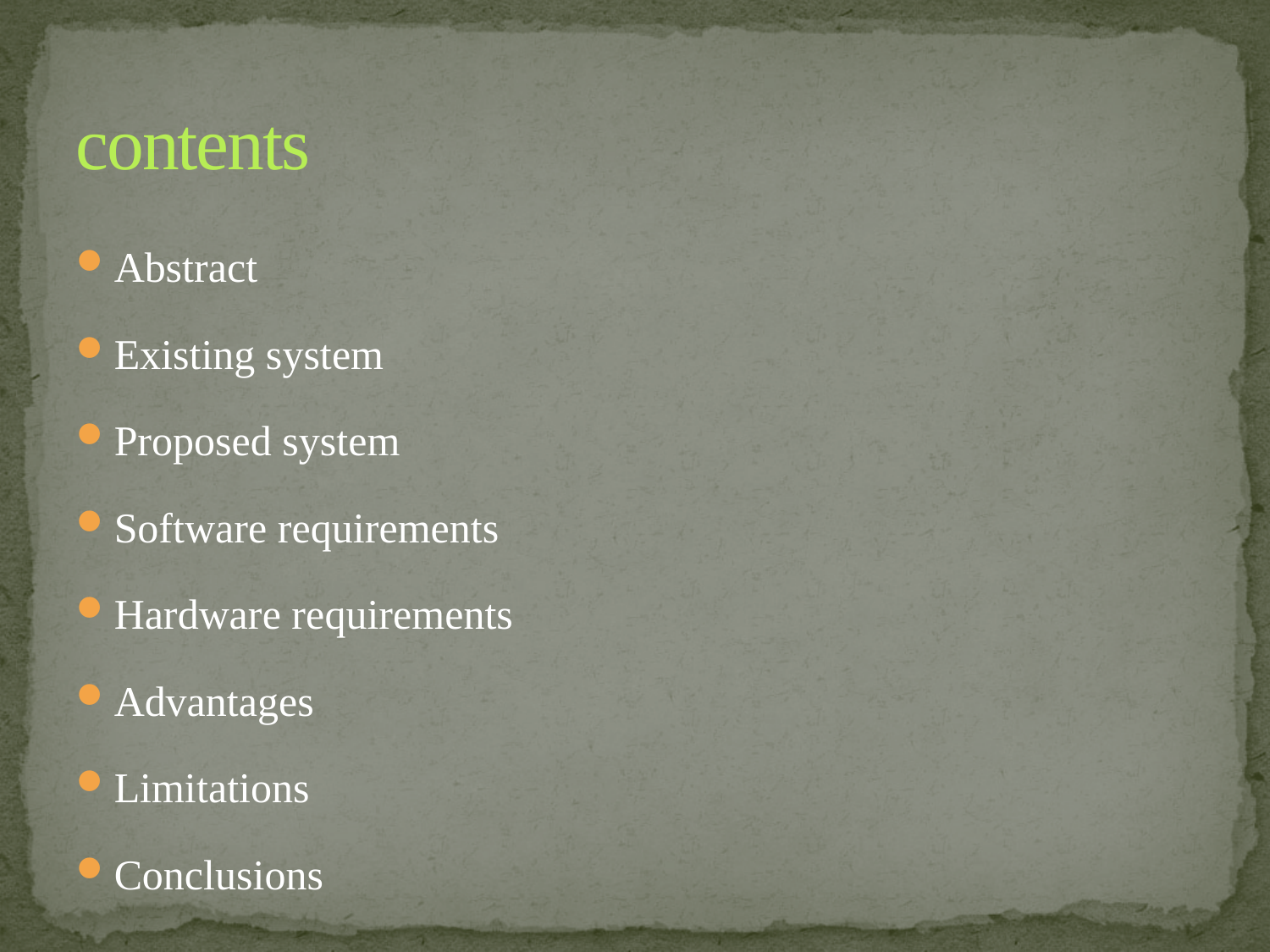

# contents
Abstract
Existing system
Proposed system
Software requirements
Hardware requirements
Advantages
Limitations
Conclusions